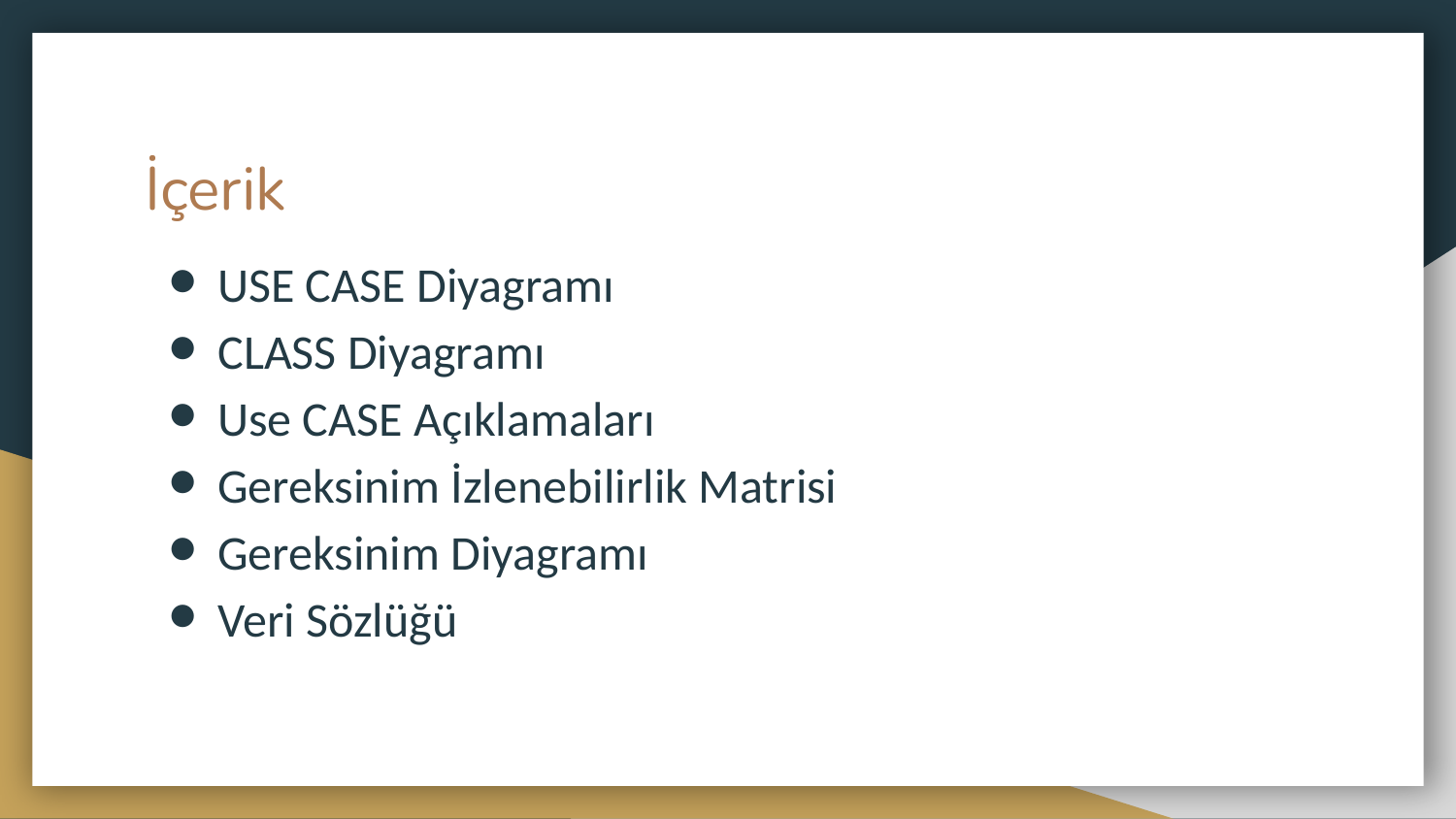

# İçerik
USE CASE Diyagramı
CLASS Diyagramı
Use CASE Açıklamaları
Gereksinim İzlenebilirlik Matrisi
Gereksinim Diyagramı
Veri Sözlüğü